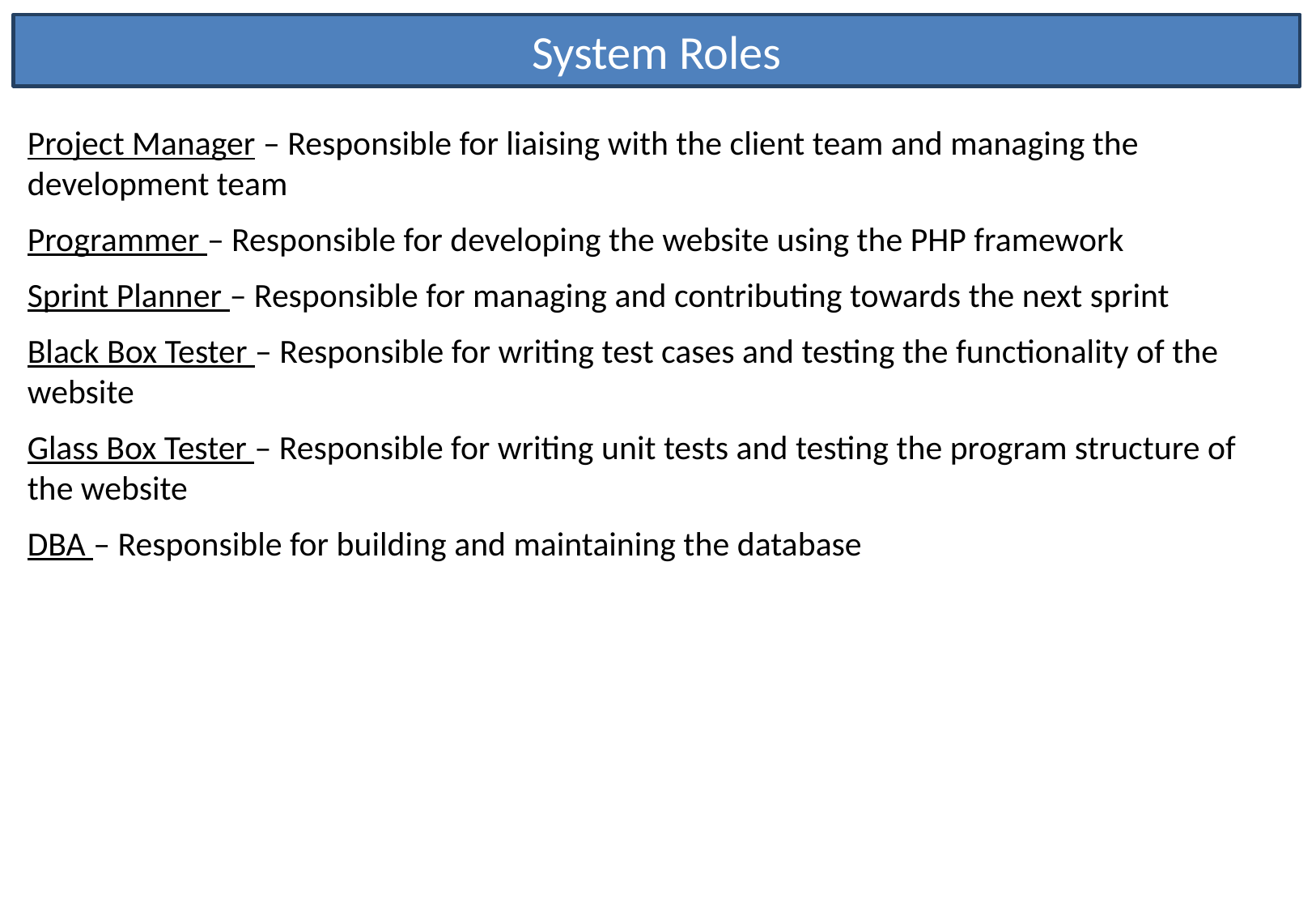

System Roles
Project Manager – Responsible for liaising with the client team and managing the development team
Programmer – Responsible for developing the website using the PHP framework
Sprint Planner – Responsible for managing and contributing towards the next sprint
Black Box Tester – Responsible for writing test cases and testing the functionality of the website
Glass Box Tester – Responsible for writing unit tests and testing the program structure of the website
DBA – Responsible for building and maintaining the database